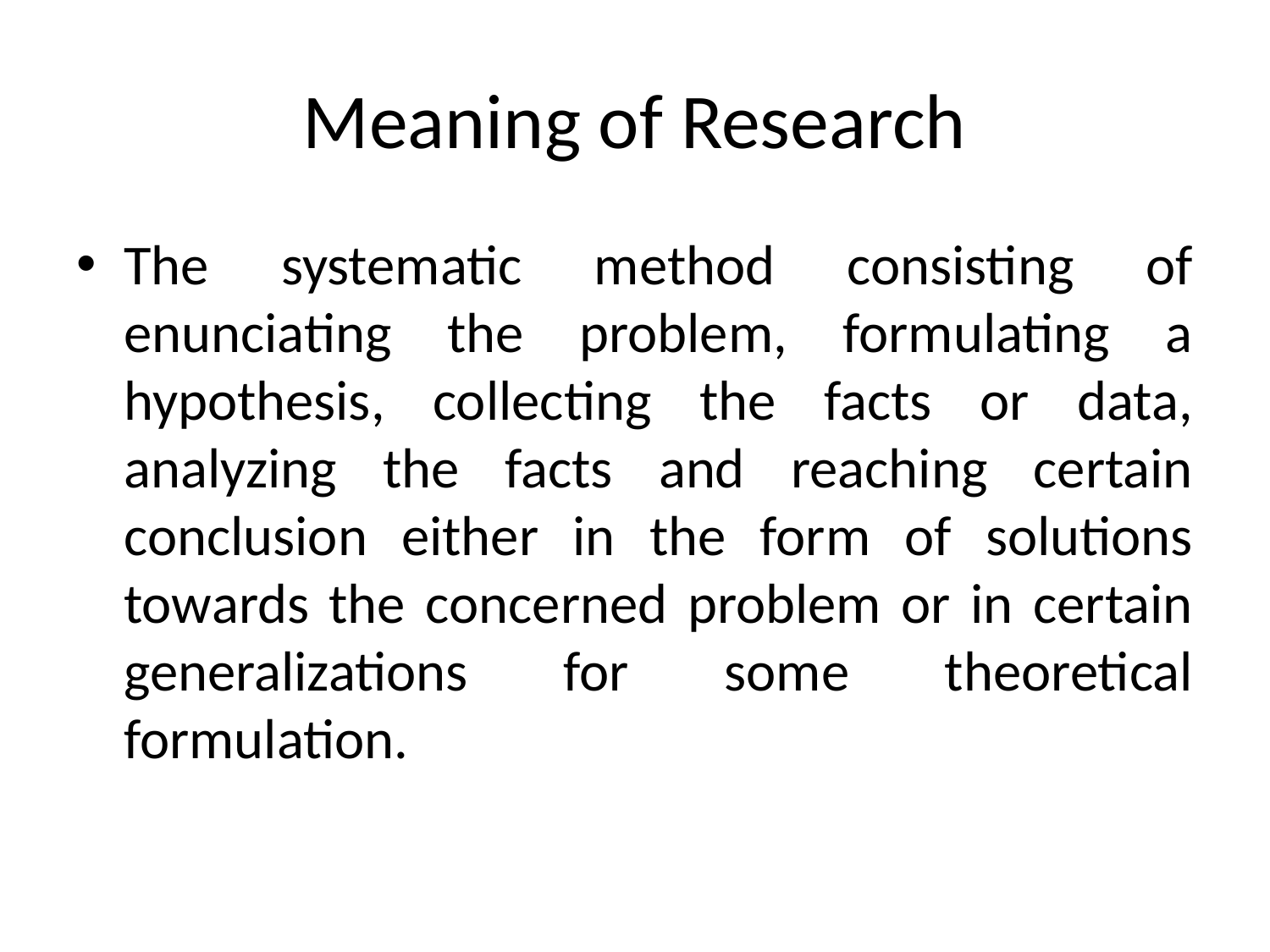

# Meaning of Research
The systematic method consisting of enunciating the problem, formulating a hypothesis, collecting the facts or data, analyzing the facts and reaching certain conclusion either in the form of solutions towards the concerned problem or in certain generalizations for some theoretical formulation.